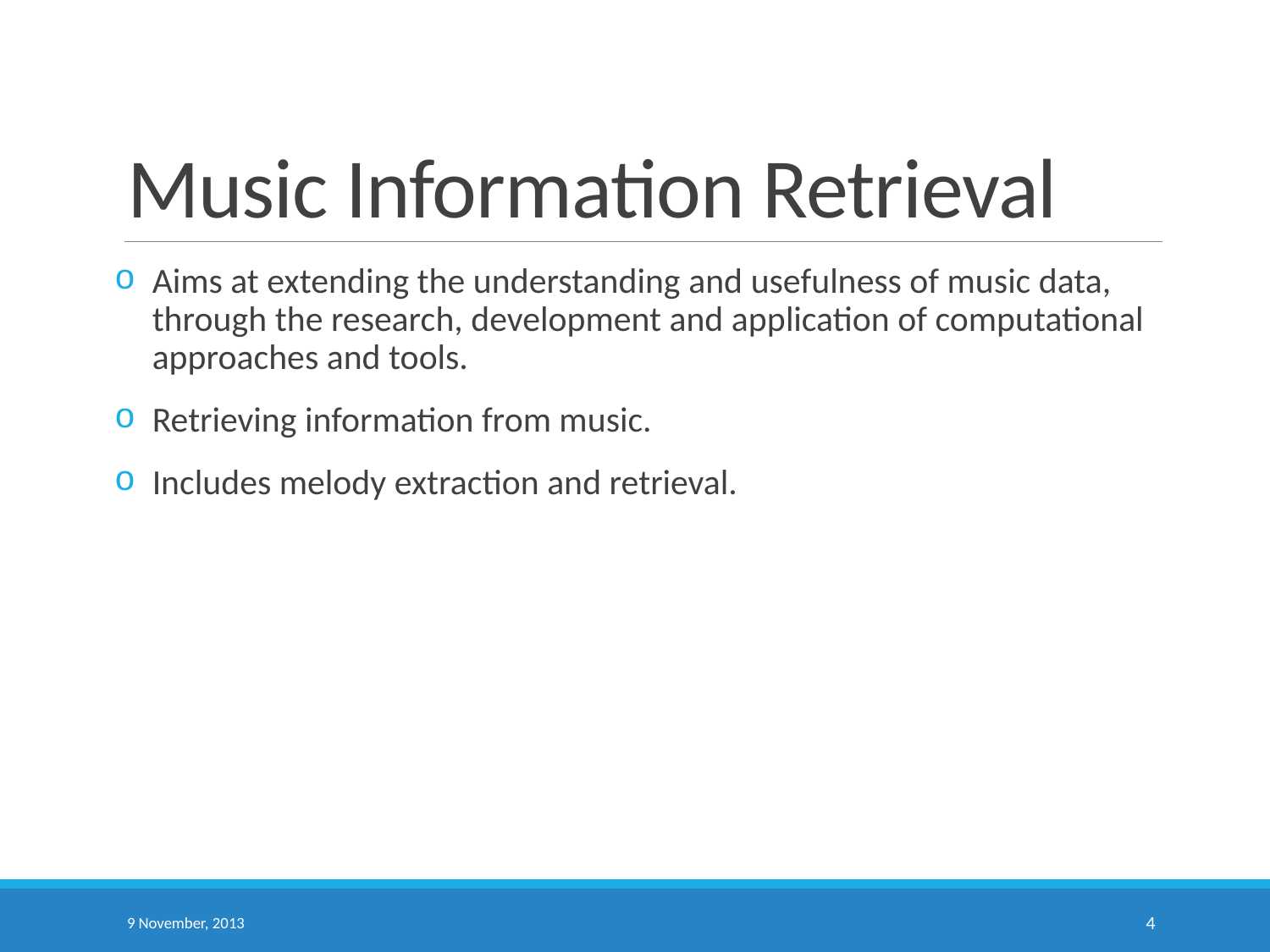

# Music Information Retrieval
Aims at extending the understanding and usefulness of music data, through the research, development and application of computational approaches and tools.
Retrieving information from music.
Includes melody extraction and retrieval.

9 November, 2013
4